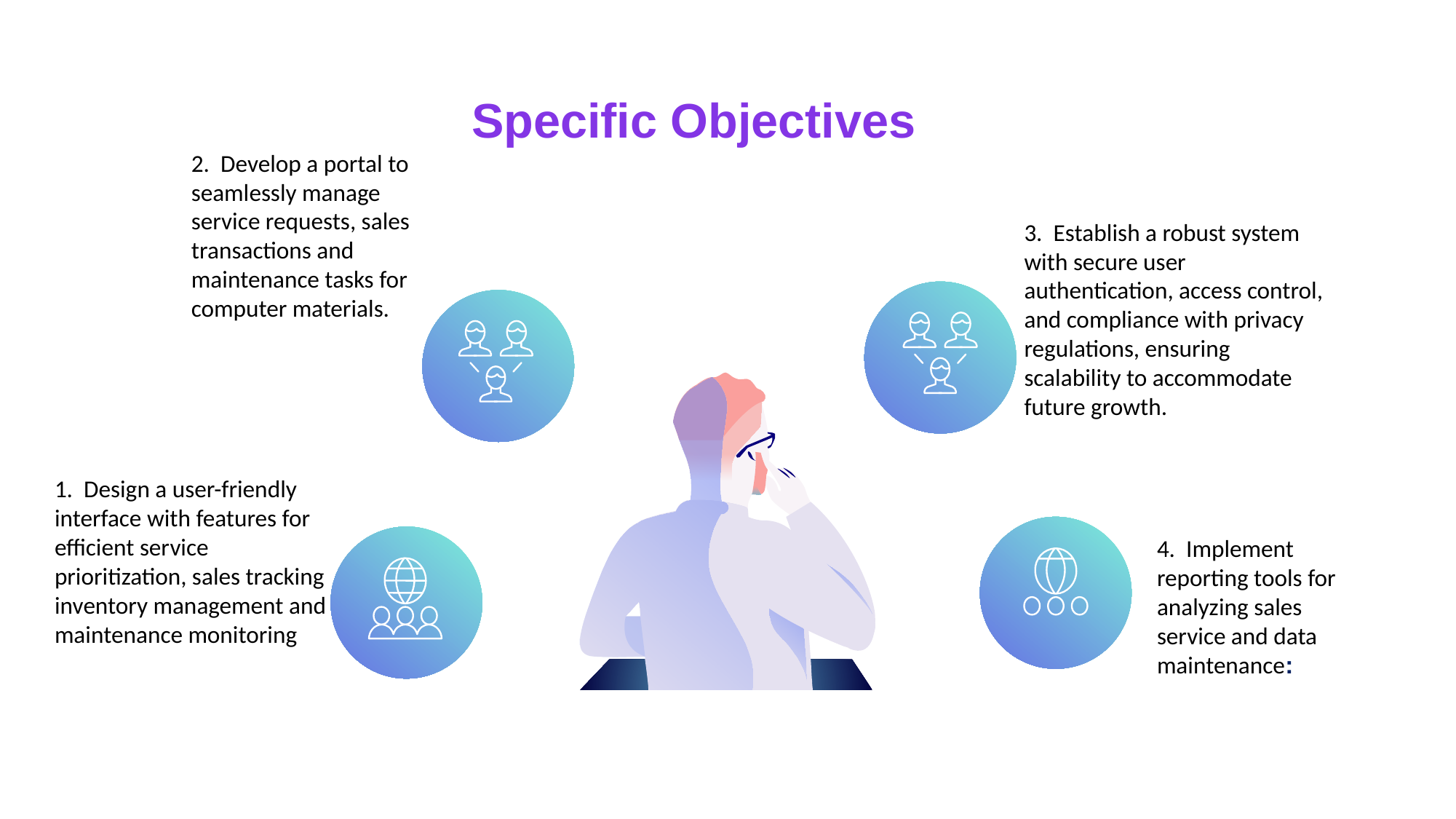

Specific Objectives
2.  Develop a portal to seamlessly manage service requests, sales transactions and maintenance tasks for computer materials.

3.  Establish a robust system with secure user authentication, access control, and compliance with privacy regulations, ensuring scalability to accommodate future growth.

1.  Design a user-friendly interface with features for efficient service prioritization, sales tracking inventory management and maintenance monitoring

4.  Implement reporting tools for analyzing sales service and data maintenance: